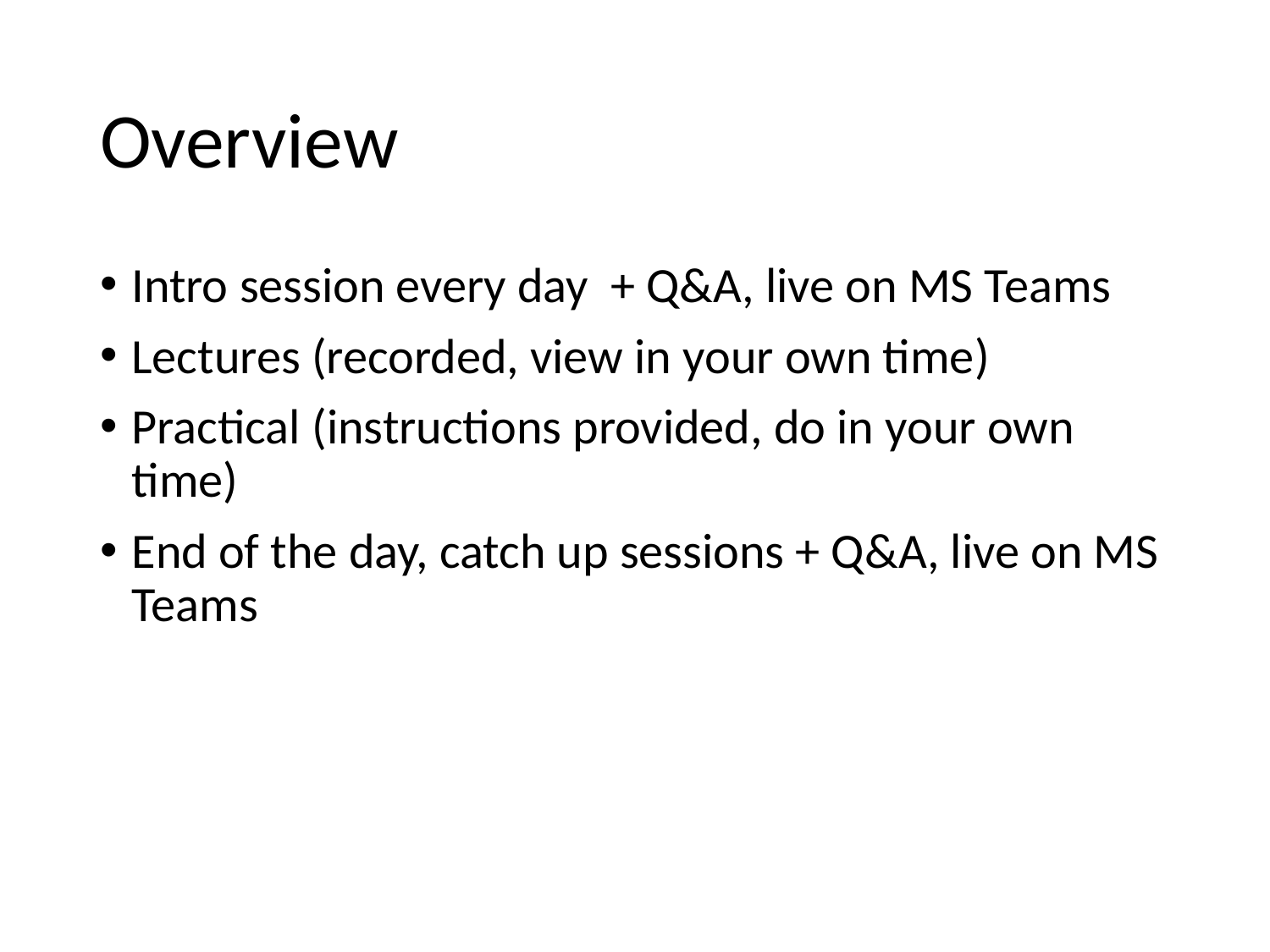

# Overview
Intro session every day  + Q&A, live on MS Teams
Lectures (recorded, view in your own time)
Practical (instructions provided, do in your own time)
End of the day, catch up sessions + Q&A, live on MS Teams